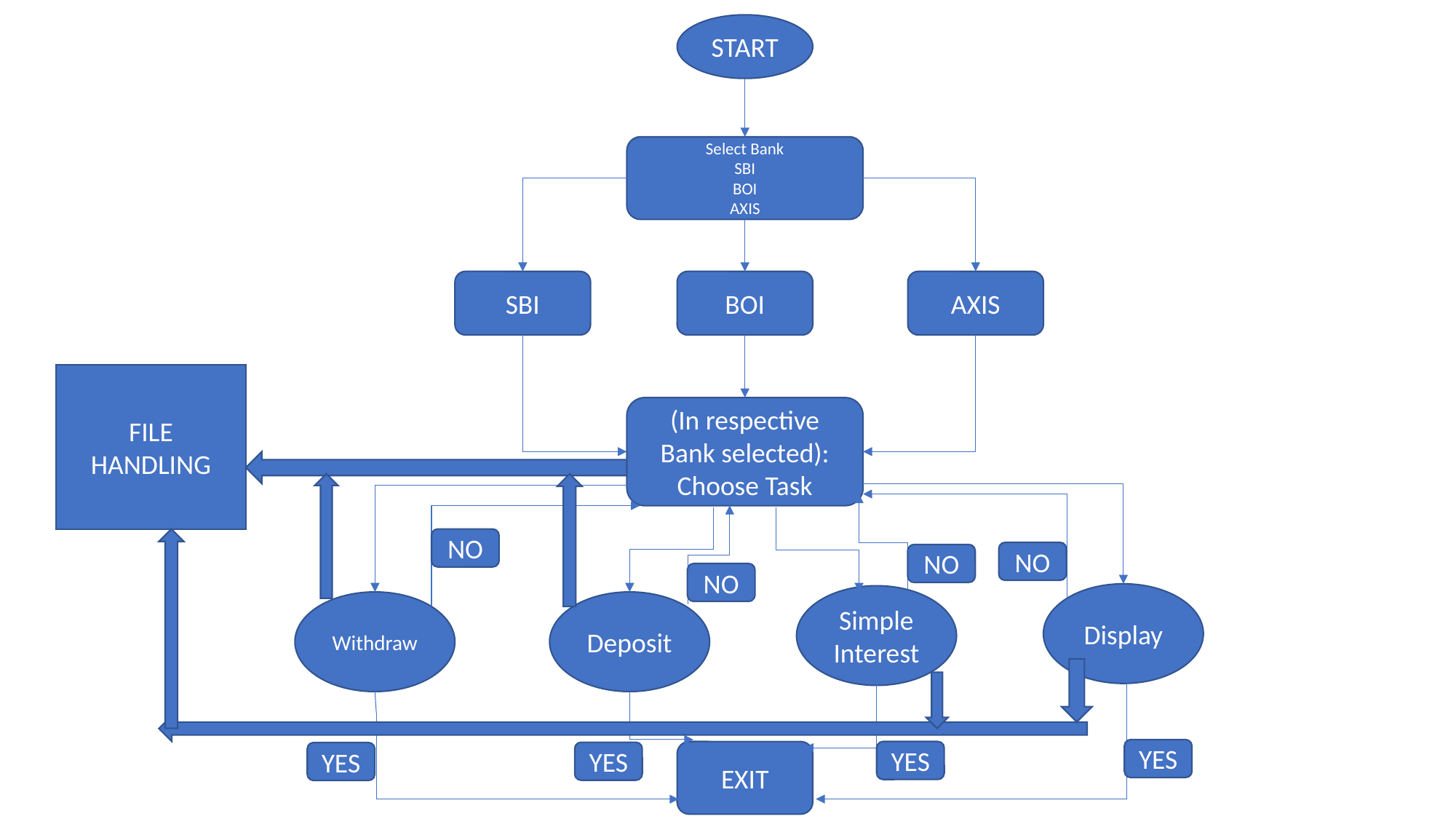

START
Select Bank
SBI
BOI
AXIS
SBI
BOI
AXIS
FILE
HANDLING
(In respective Bank selected):
Choose Task

NO
NO
NO
NO
Display
Simple
Interest
Withdraw
Deposit

YES
YES
EXIT
YES
YES